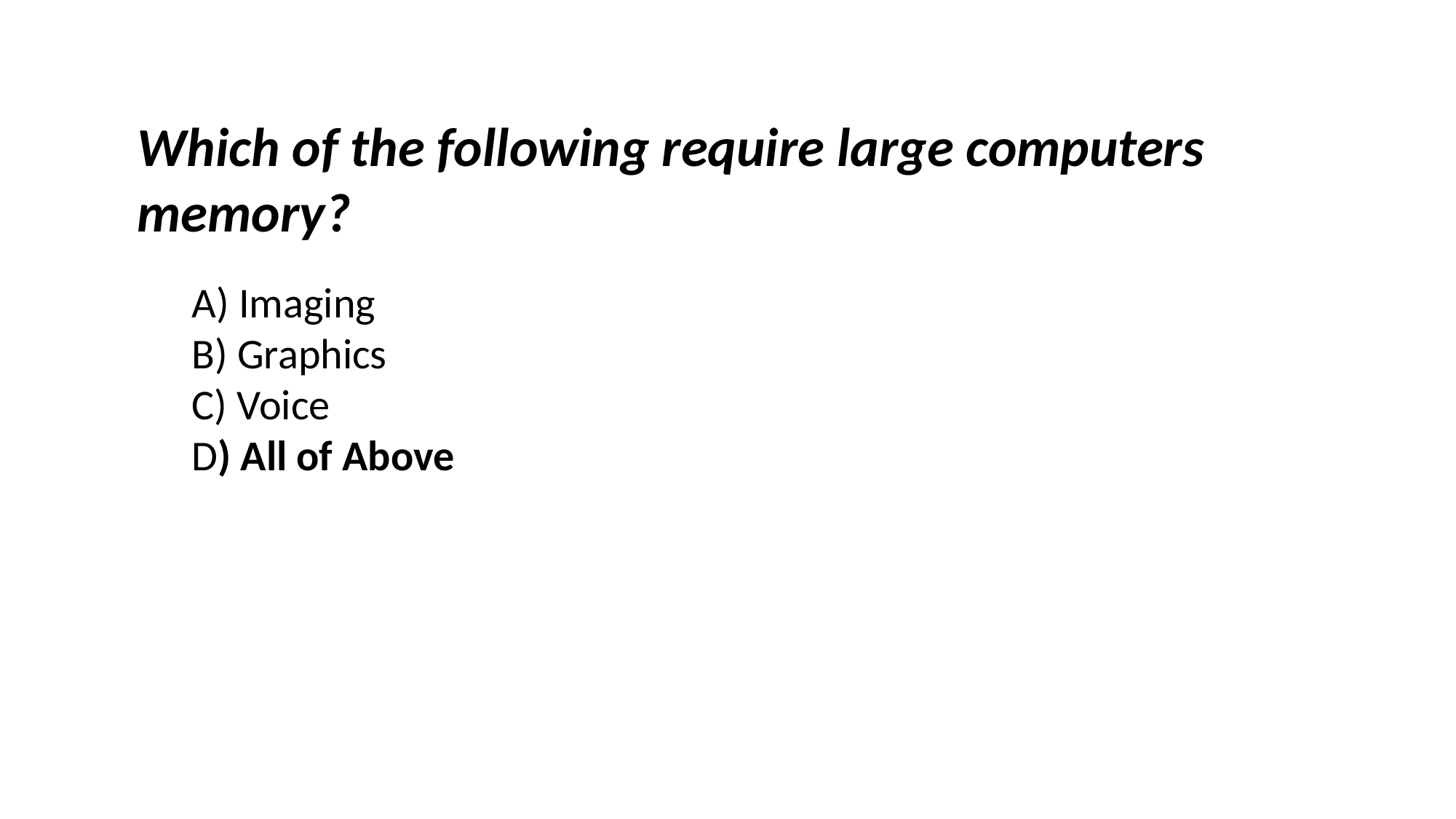

Which of the following require large computers memory?

A) Imaging
B) Graphics
C) Voice
D) All of Above